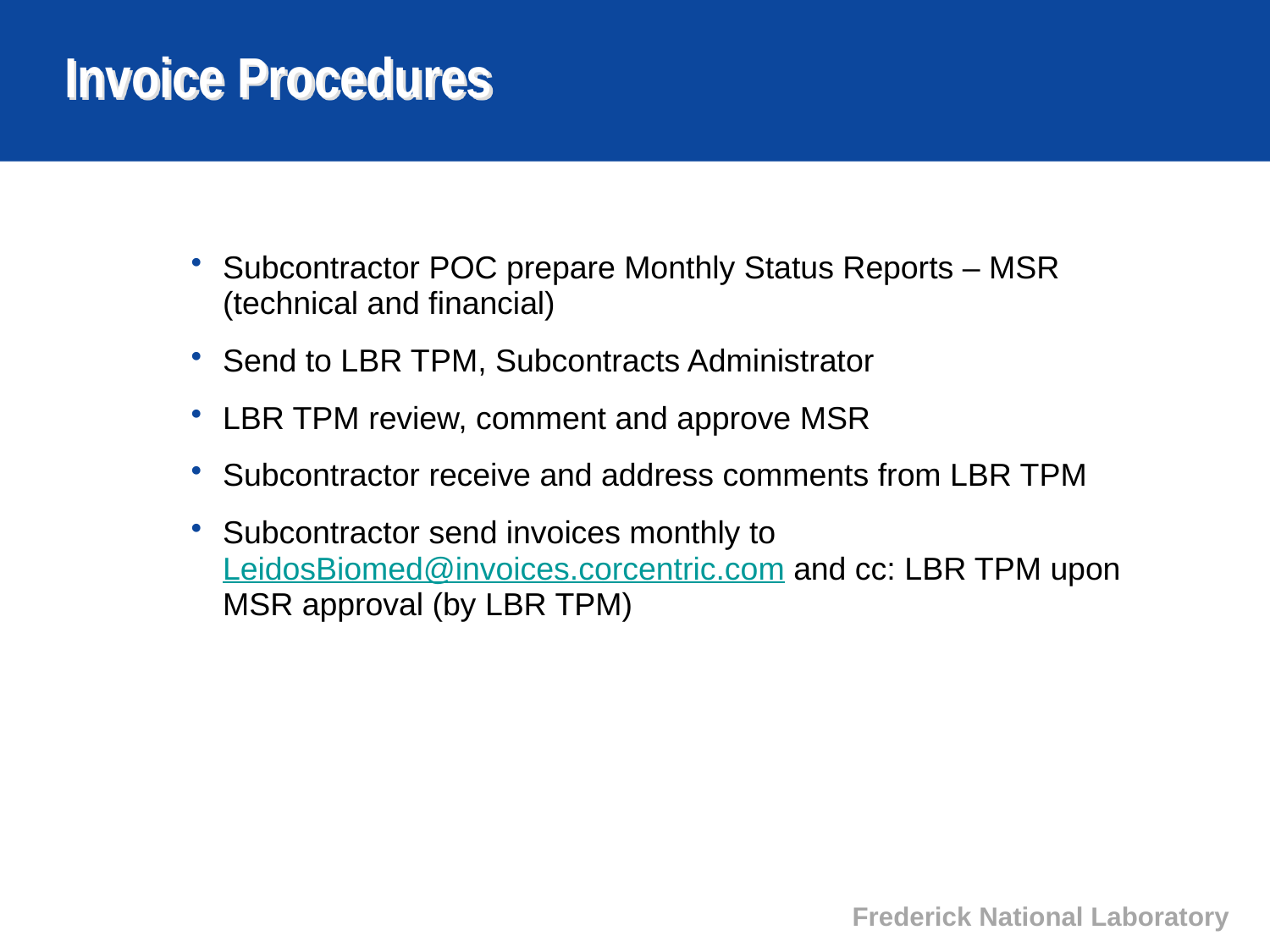

# Invoice Procedures

Subcontractor POC prepare Monthly Status Reports – MSR (technical and financial)
Send to LBR TPM, Subcontracts Administrator
LBR TPM review, comment and approve MSR
Subcontractor receive and address comments from LBR TPM
Subcontractor send invoices monthly to LeidosBiomed@invoices.corcentric.com and cc: LBR TPM upon MSR approval (by LBR TPM)